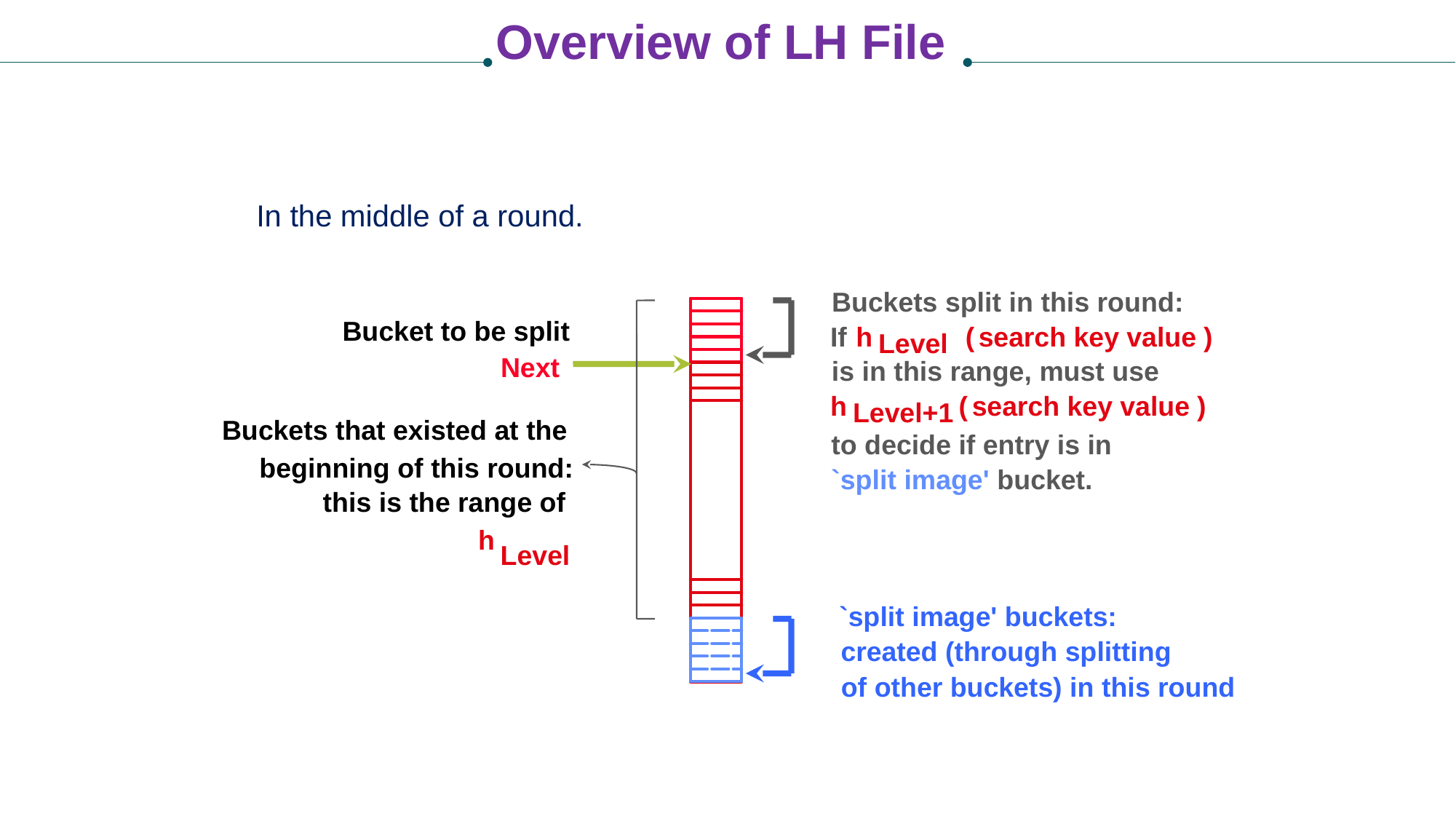

Overview of LH File
In the middle of a round.
Buckets split in this round:

Bucket to be split

If
(
search key value
)
h
Level

Next
is in this range, must use

h
(
search key value
)

Level+1

Buckets that existed at the
to decide if entry is in
beginning of this round:
`split image' bucket.

this is the range of
h
Level

`split image' buckets:

created (through splitting

of other buckets) in this round